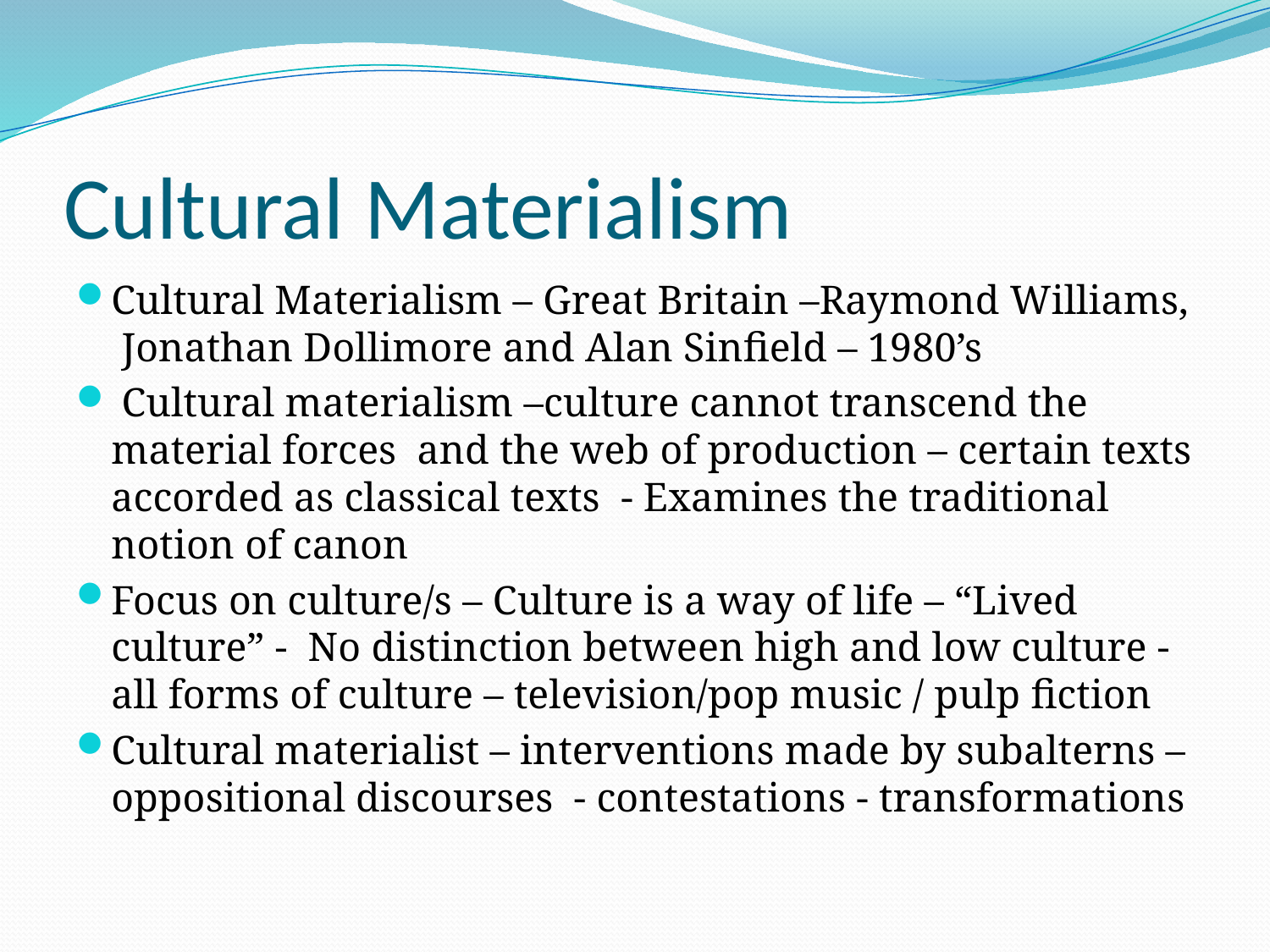

# Cultural Materialism
Cultural Materialism – Great Britain –Raymond Williams,  Jonathan Dollimore and Alan Sinfield – 1980’s
 Cultural materialism –culture cannot transcend the material forces  and the web of production – certain texts accorded as classical texts  - Examines the traditional notion of canon
Focus on culture/s – Culture is a way of life – “Lived culture” -  No distinction between high and low culture - all forms of culture – television/pop music / pulp fiction
Cultural materialist – interventions made by subalterns – oppositional discourses  - contestations - transformations